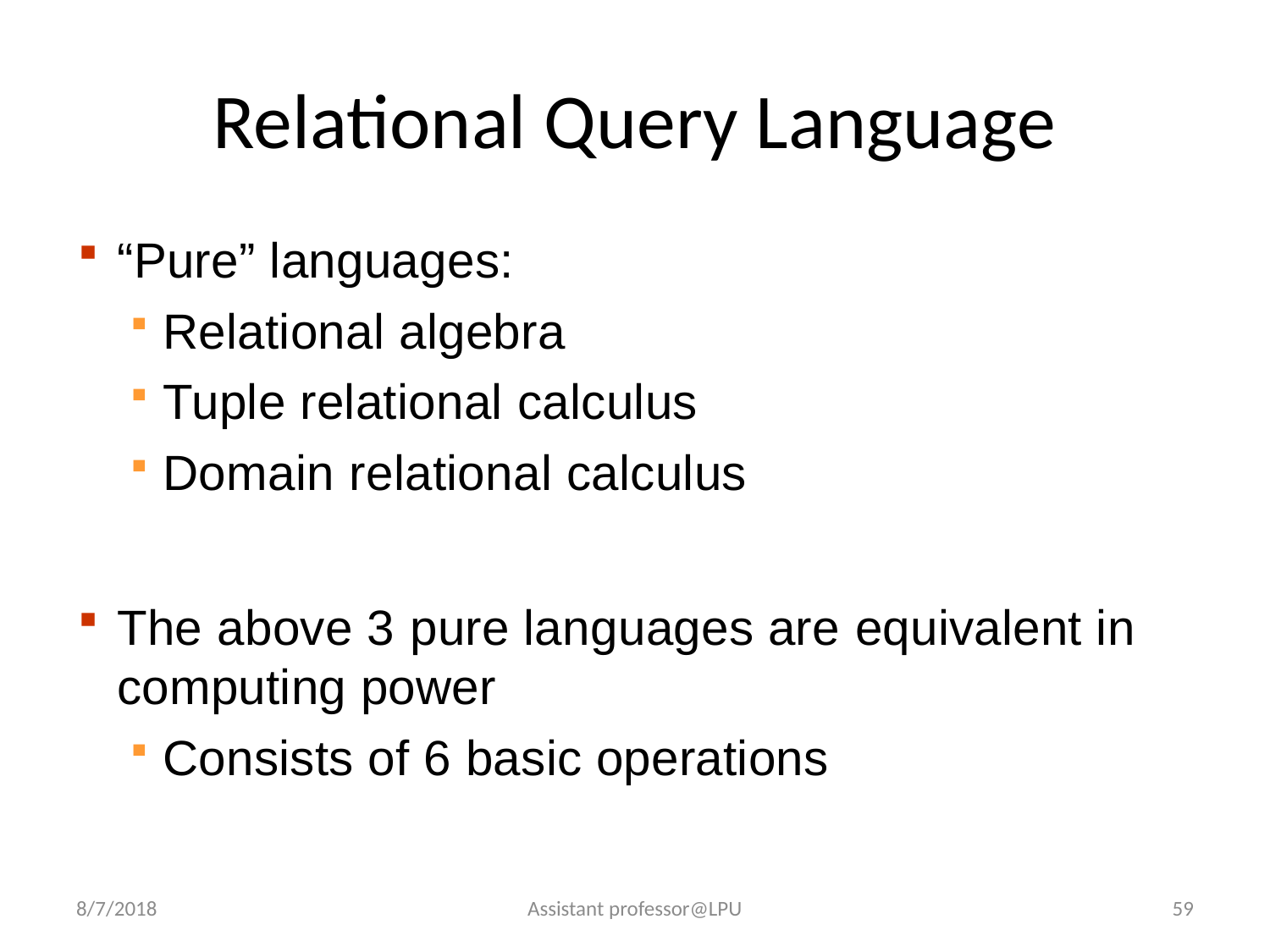

# Relational Query Language
“Pure” languages:
Relational algebra
Tuple relational calculus
Domain relational calculus

The above 3 pure languages are equivalent in computing power
Consists of 6 basic operations
8/7/2018
Assistant professor@LPU
59